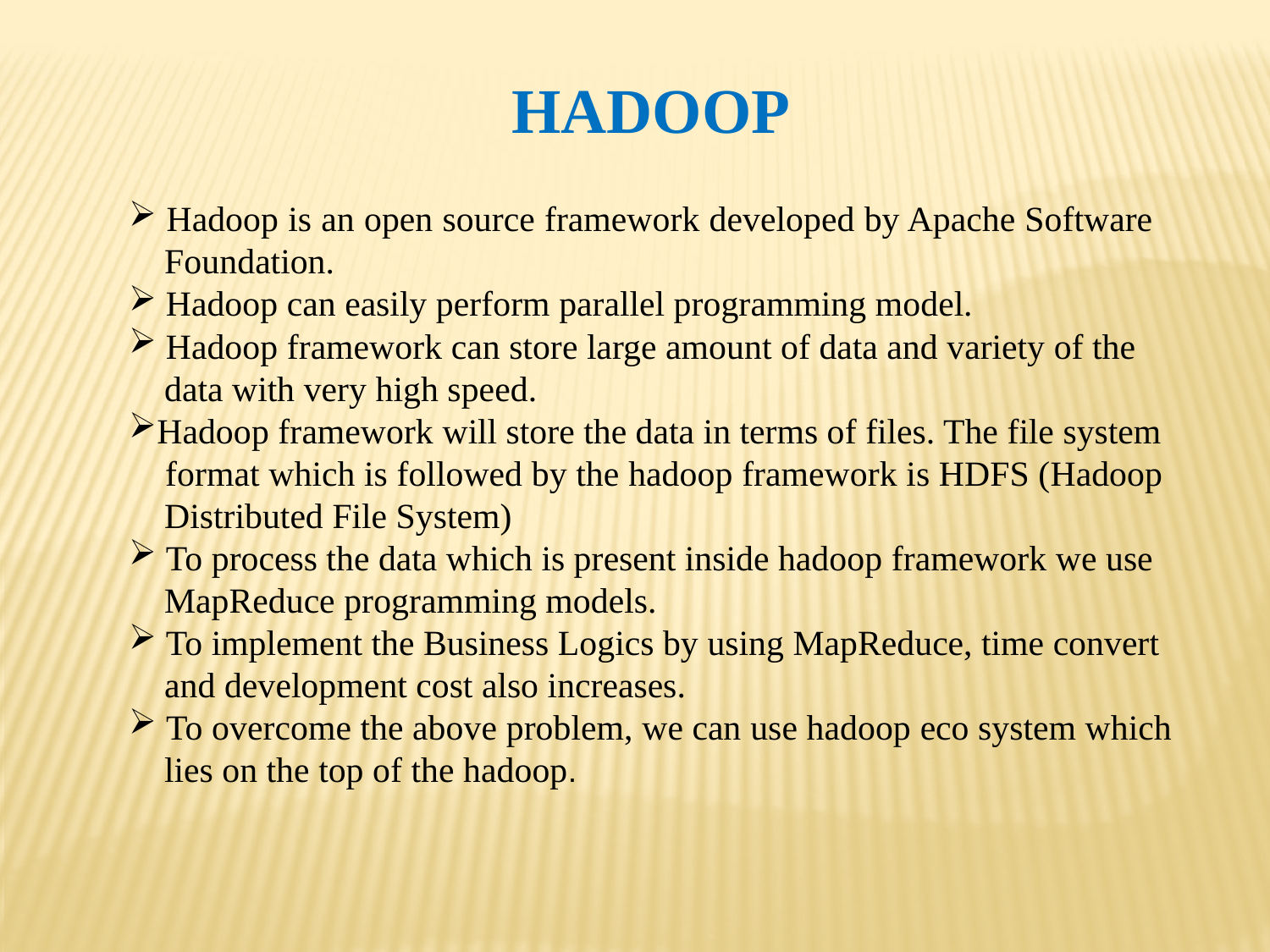

HADOOP
 Hadoop is an open source framework developed by Apache Software
    Foundation.
 Hadoop can easily perform parallel programming model.
 Hadoop framework can store large amount of data and variety of the
    data with very high speed.
Hadoop framework will store the data in terms of files. The file system
    format which is followed by the hadoop framework is HDFS (Hadoop
    Distributed File System)
 To process the data which is present inside hadoop framework we use
    MapReduce programming models.
 To implement the Business Logics by using MapReduce, time convert
    and development cost also increases.
 To overcome the above problem, we can use hadoop eco system which
    lies on the top of the hadoop.